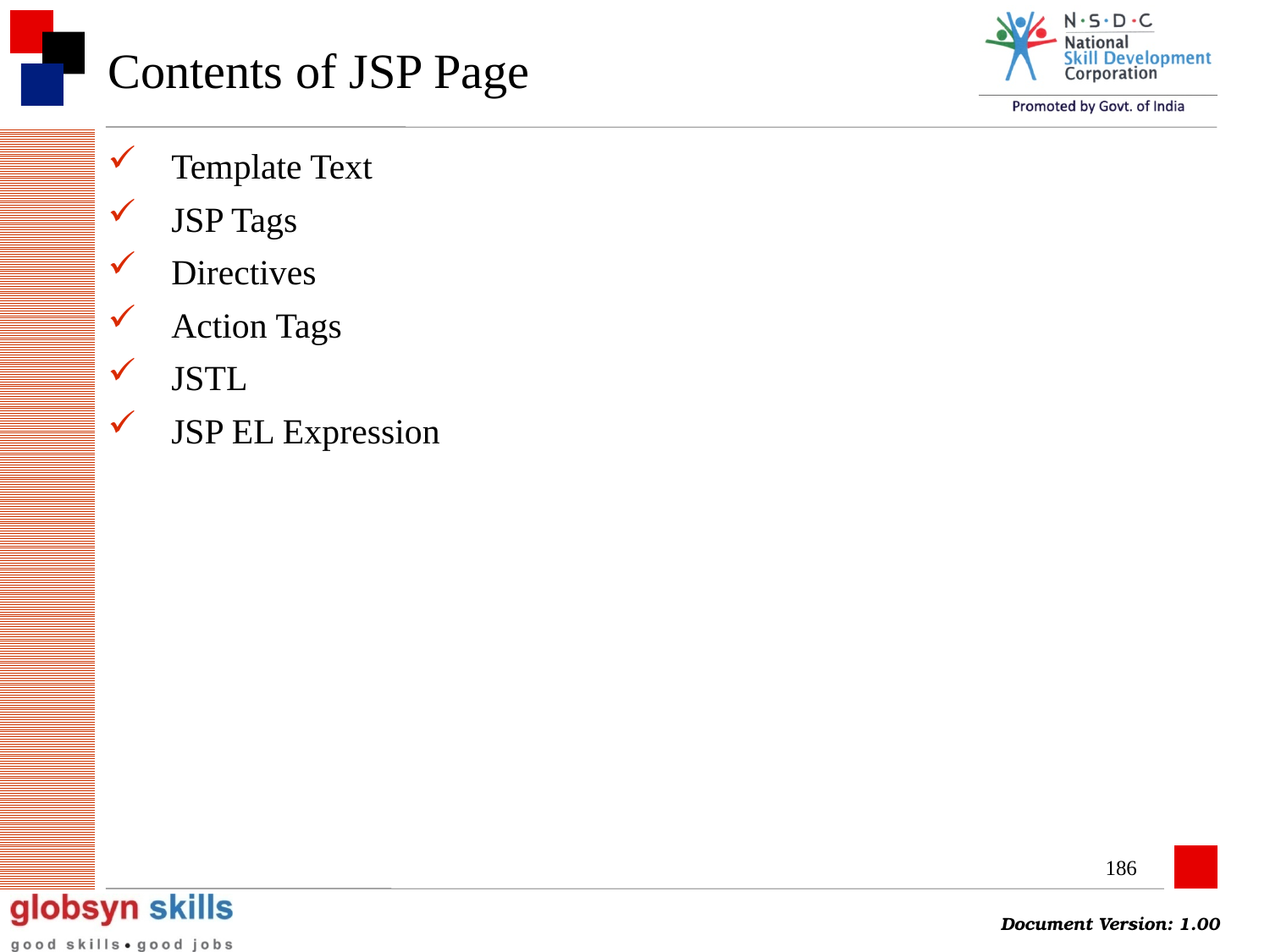

# Contents of JSP Page
Template Text
JSP Tags
Directives
Action Tags
JSTL
JSP EL Expression